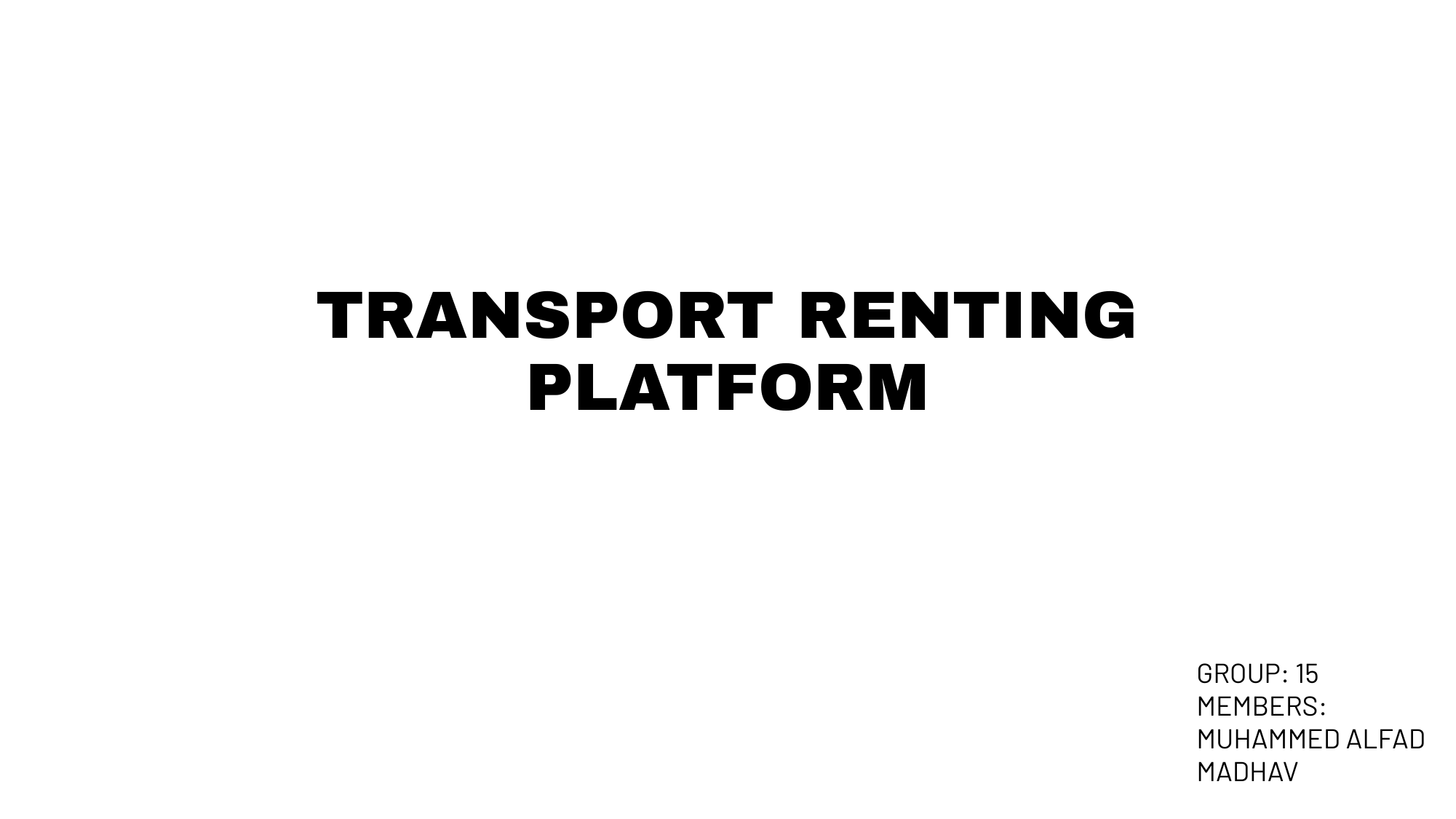

# TRANSPORT RENTING PLATFORM
GROUP: 15
MEMBERS:
MUHAMMED ALFAD
MADHAV